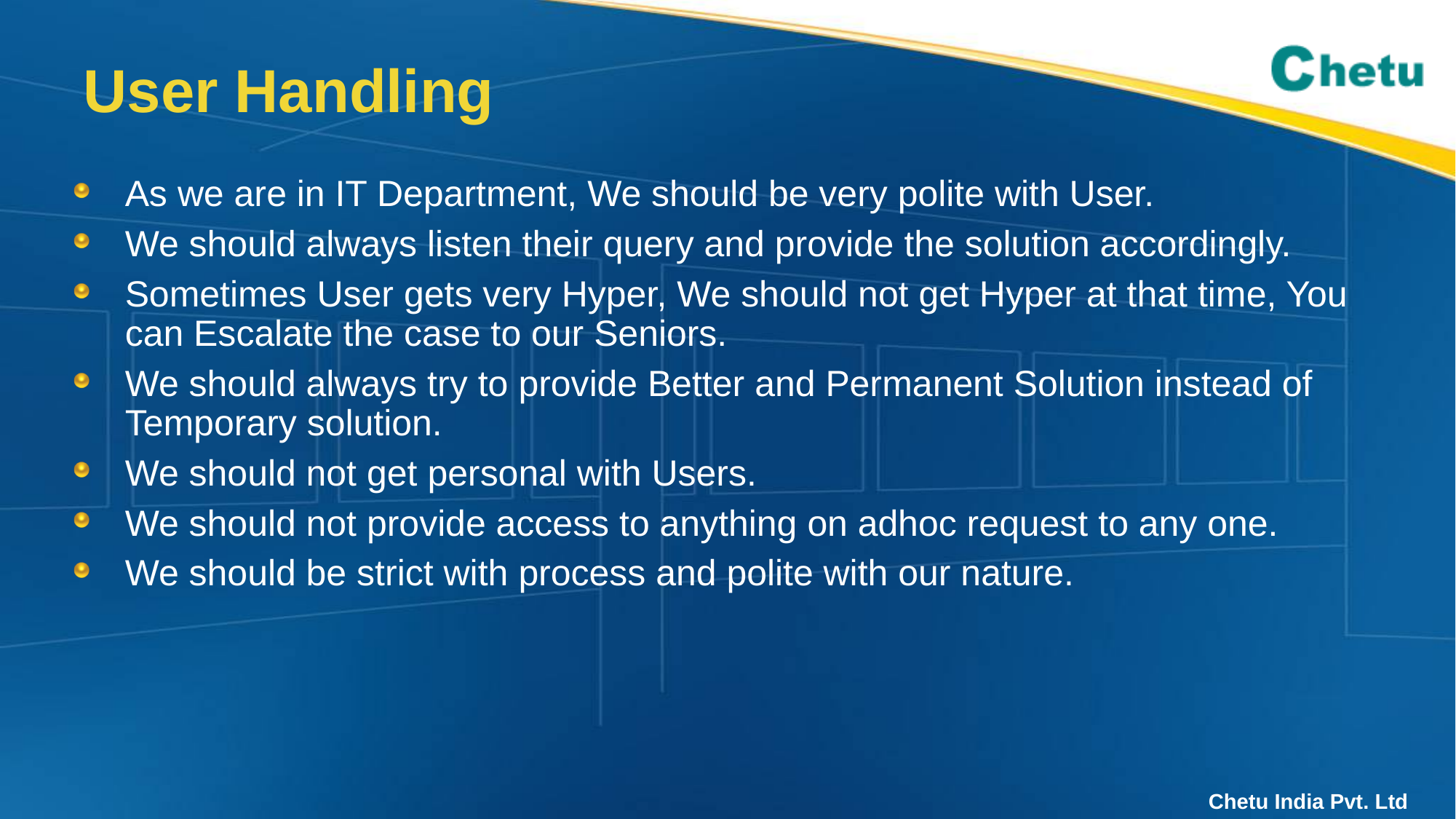

# User Handling
As we are in IT Department, We should be very polite with User.
We should always listen their query and provide the solution accordingly.
Sometimes User gets very Hyper, We should not get Hyper at that time, You can Escalate the case to our Seniors.
We should always try to provide Better and Permanent Solution instead of Temporary solution.
We should not get personal with Users.
We should not provide access to anything on adhoc request to any one.
We should be strict with process and polite with our nature.